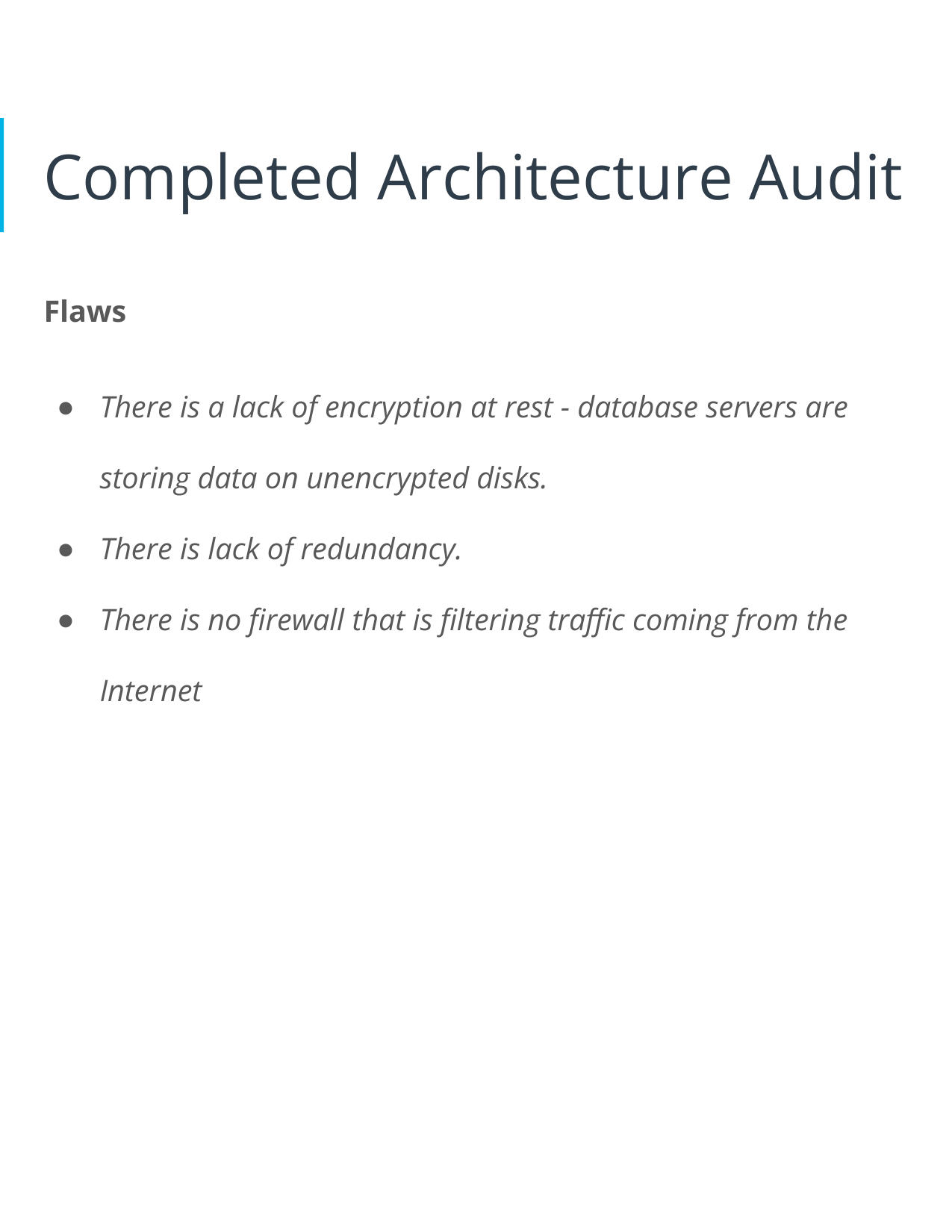

# Completed Architecture Audit
Flaws
There is a lack of encryption at rest - database servers are storing data on unencrypted disks.
There is lack of redundancy.
There is no firewall that is filtering traffic coming from the Internet